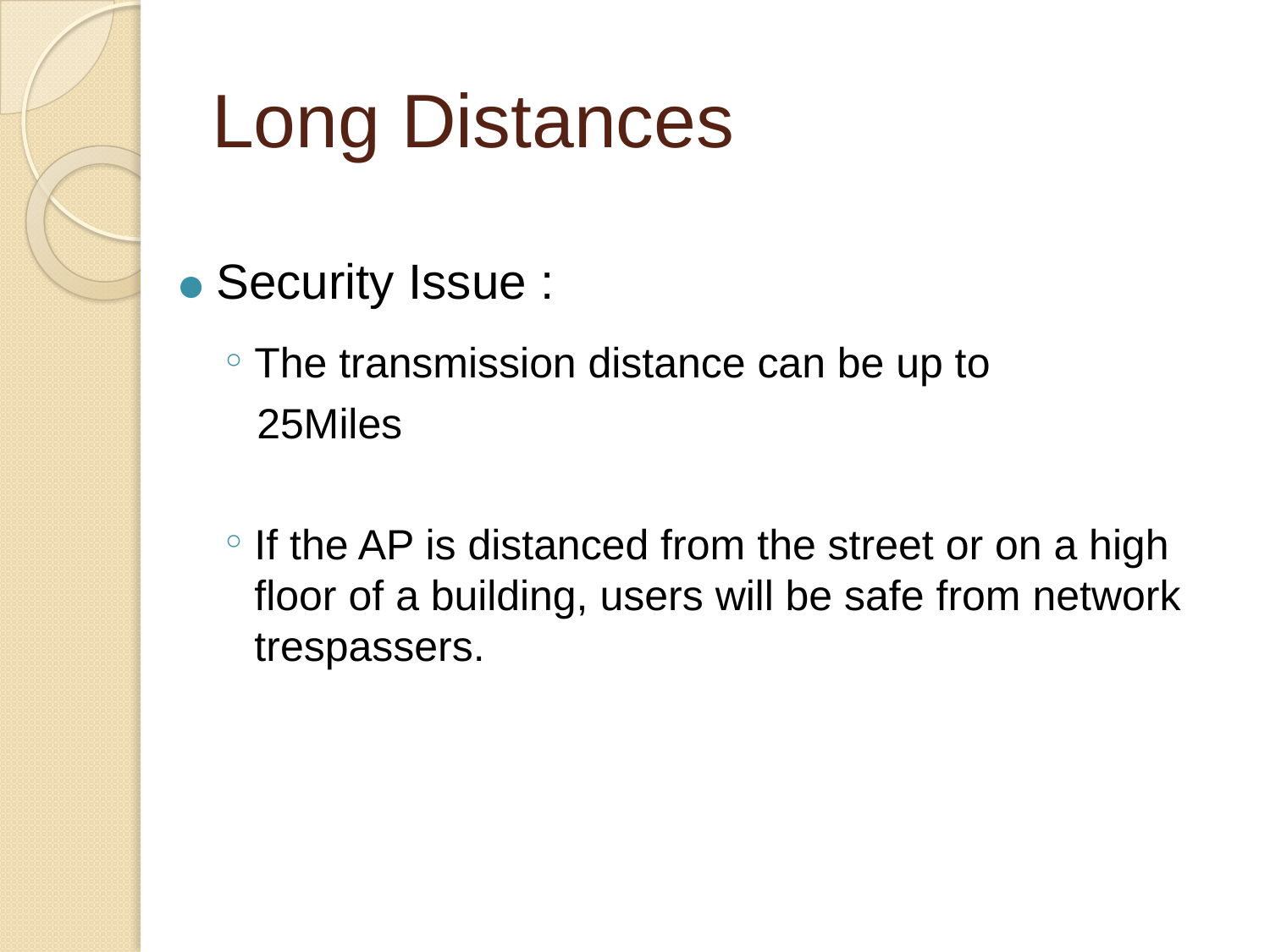

# Long Distances
Security Issue :
The transmission distance can be up to
   25Miles

If the AP is distanced from the street or on a high floor of a building, users will be safe from network trespassers.